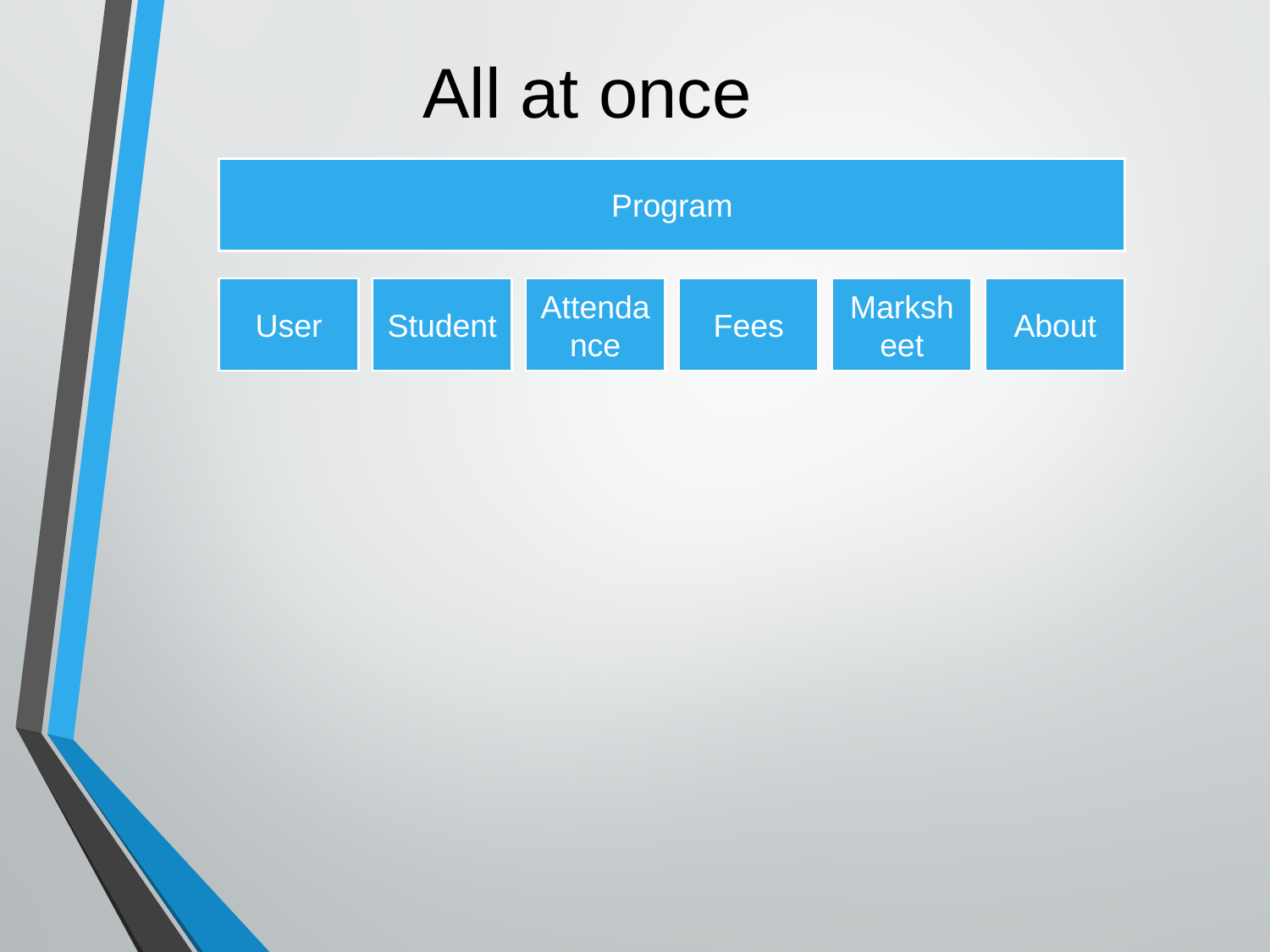

# All at once
Program
User
Student
Attendance
Fees
Marksheet
About